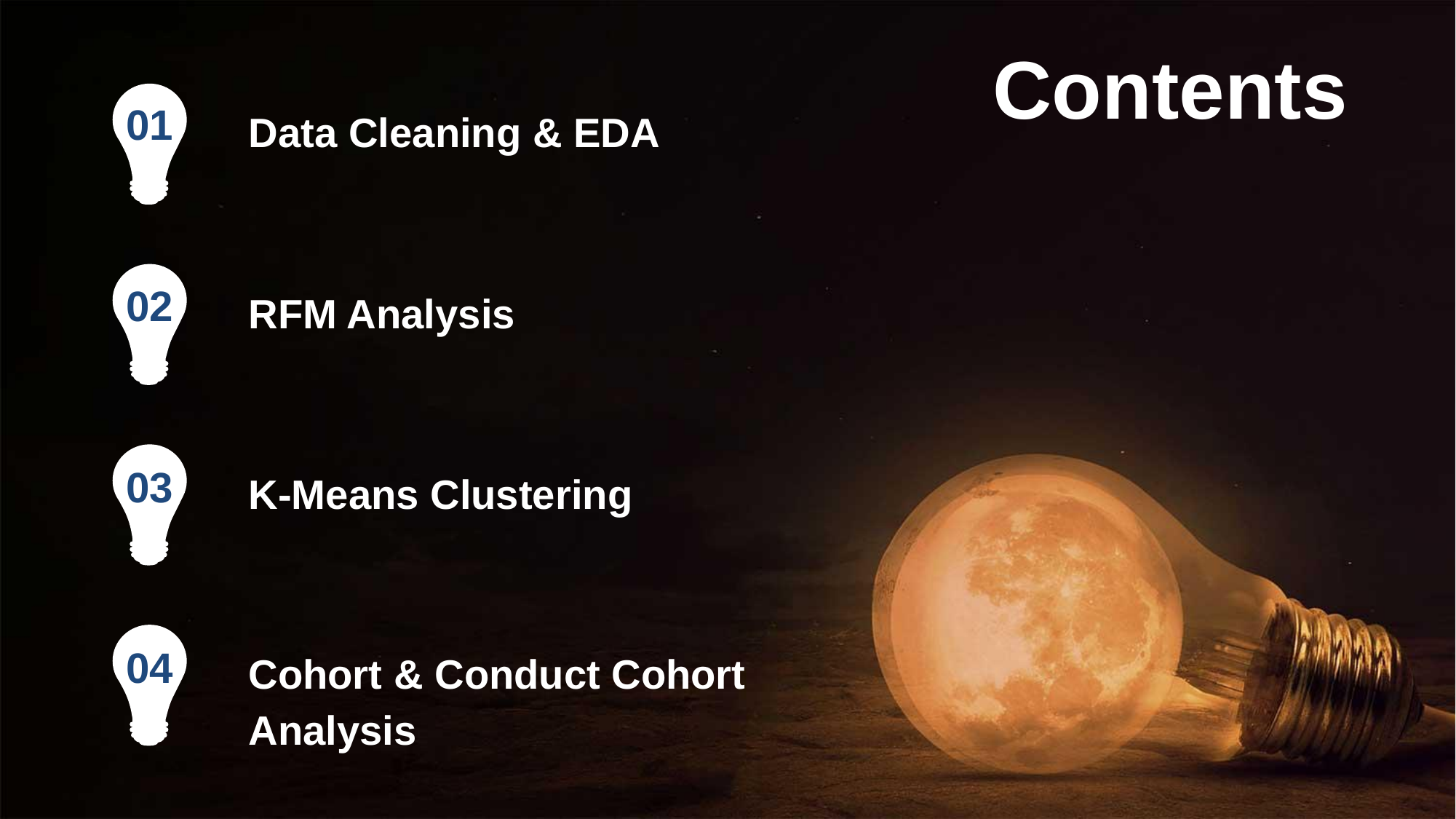

Contents

01
Data Cleaning & EDA
02
RFM Analysis
03
K-Means Clustering
Cohort & Conduct Cohort Analysis
04